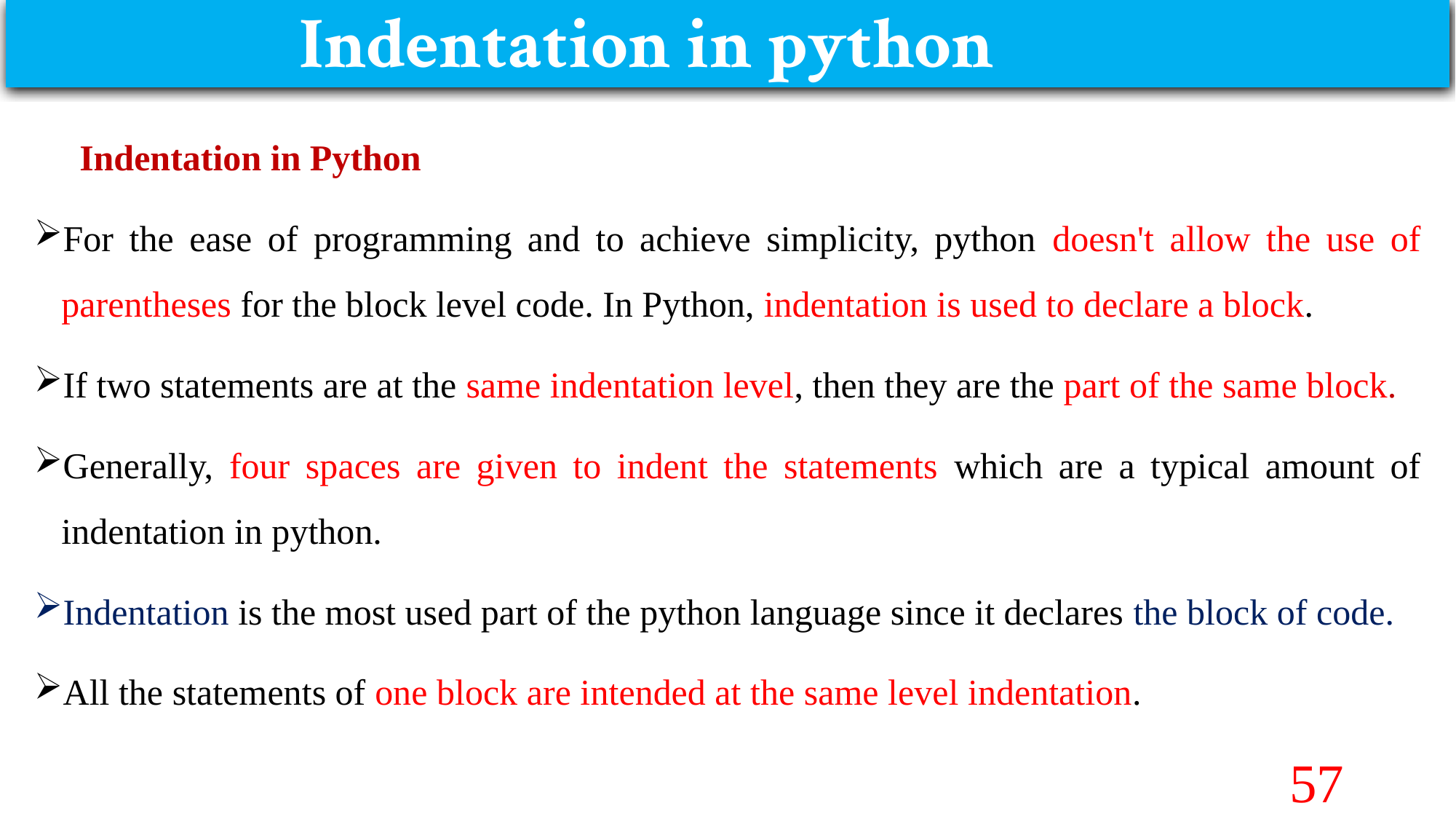

Indentation in python

     Indentation in Python
For the ease of programming and to achieve simplicity, python doesn't allow the use of parentheses for the block level code. In Python, indentation is used to declare a block.
If two statements are at the same indentation level, then they are the part of the same block.
Generally, four spaces are given to indent the statements which are a typical amount of indentation in python.
Indentation is the most used part of the python language since it declares the block of code.
All the statements of one block are intended at the same level indentation.

57